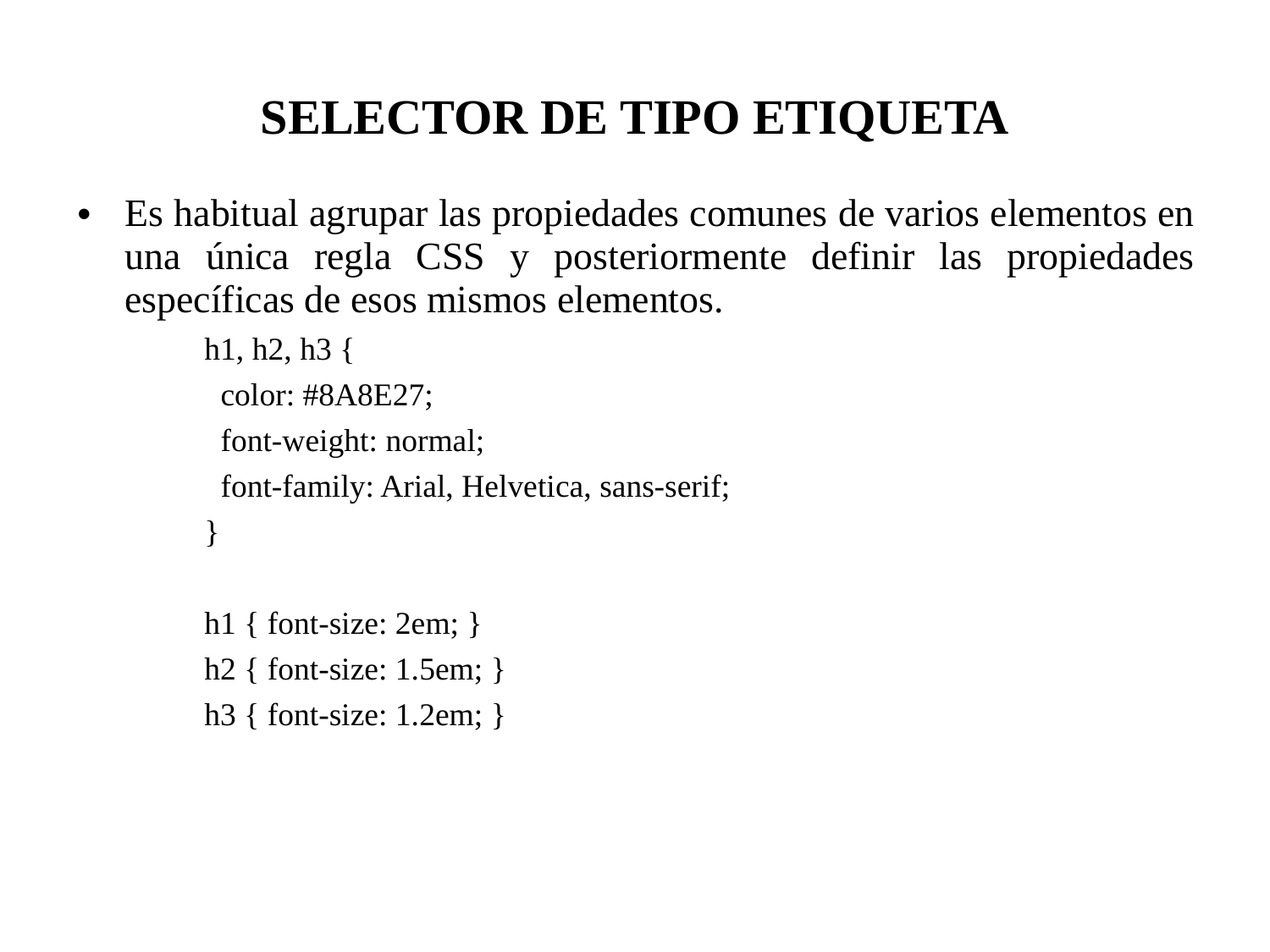

SELECTOR DE TIPO ETIQUETA
Es habitual agrupar las propiedades comunes de varios elementos en una única regla CSS y posteriormente definir las propiedades específicas de esos mismos elementos.
h1, h2, h3 {
  color: #8A8E27;
  font-weight: normal;
  font-family: Arial, Helvetica, sans-serif;
}

h1 { font-size: 2em; }
h2 { font-size: 1.5em; }
h3 { font-size: 1.2em; }